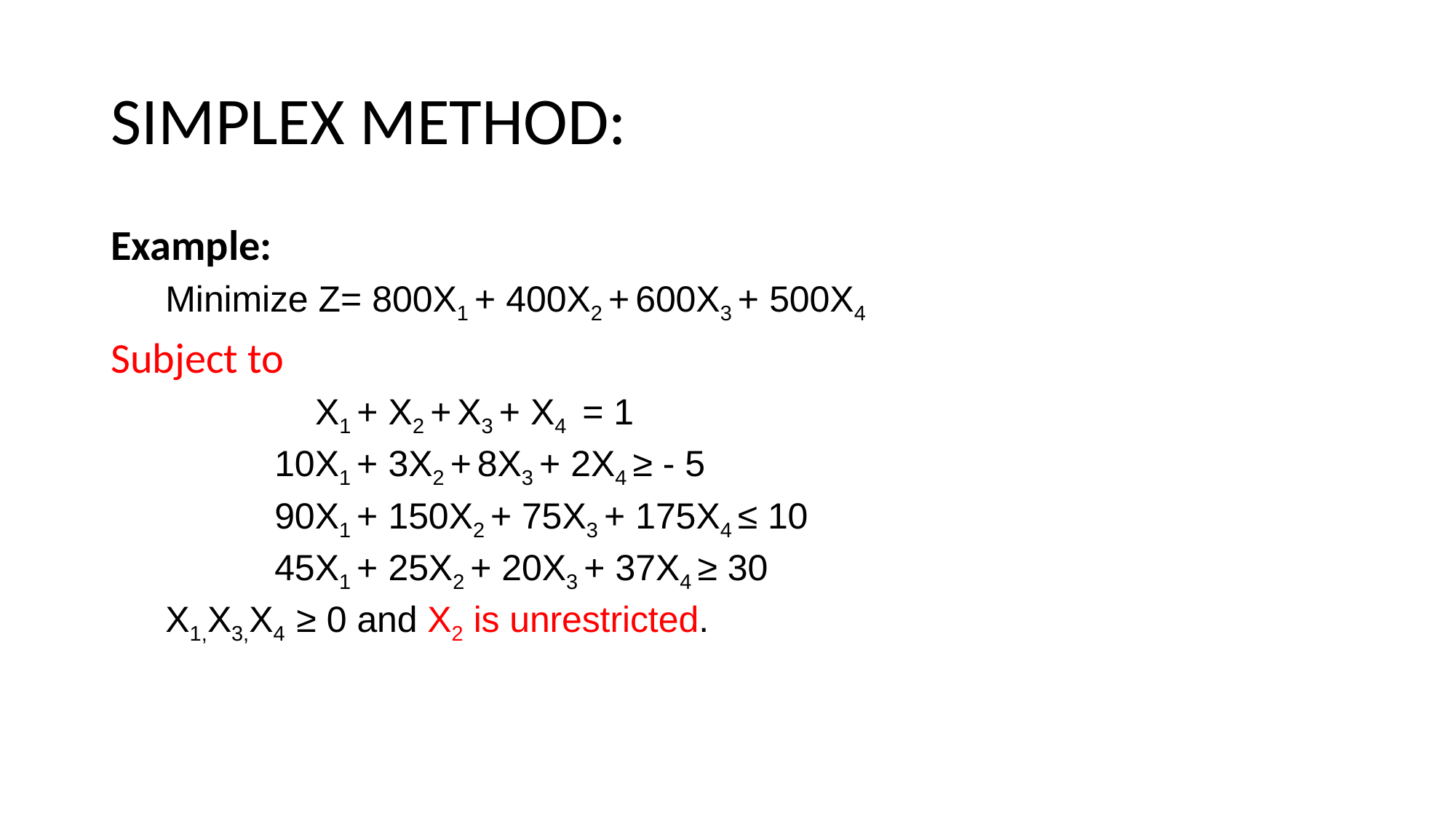

# SIMPLEX METHOD:
Example:
Minimize Z= 800X1 + 400X2 + 600X3 + 500X4
Subject to
	    X1 + X2 + X3 + X4  = 1
	10X1 + 3X2 + 8X3 + 2X4 ≥ - 5
	90X1 + 150X2 + 75X3 + 175X4 ≤ 10
	45X1 + 25X2 + 20X3 + 37X4 ≥ 30
X1,X3,X4  ≥ 0 and X2 is unrestricted.